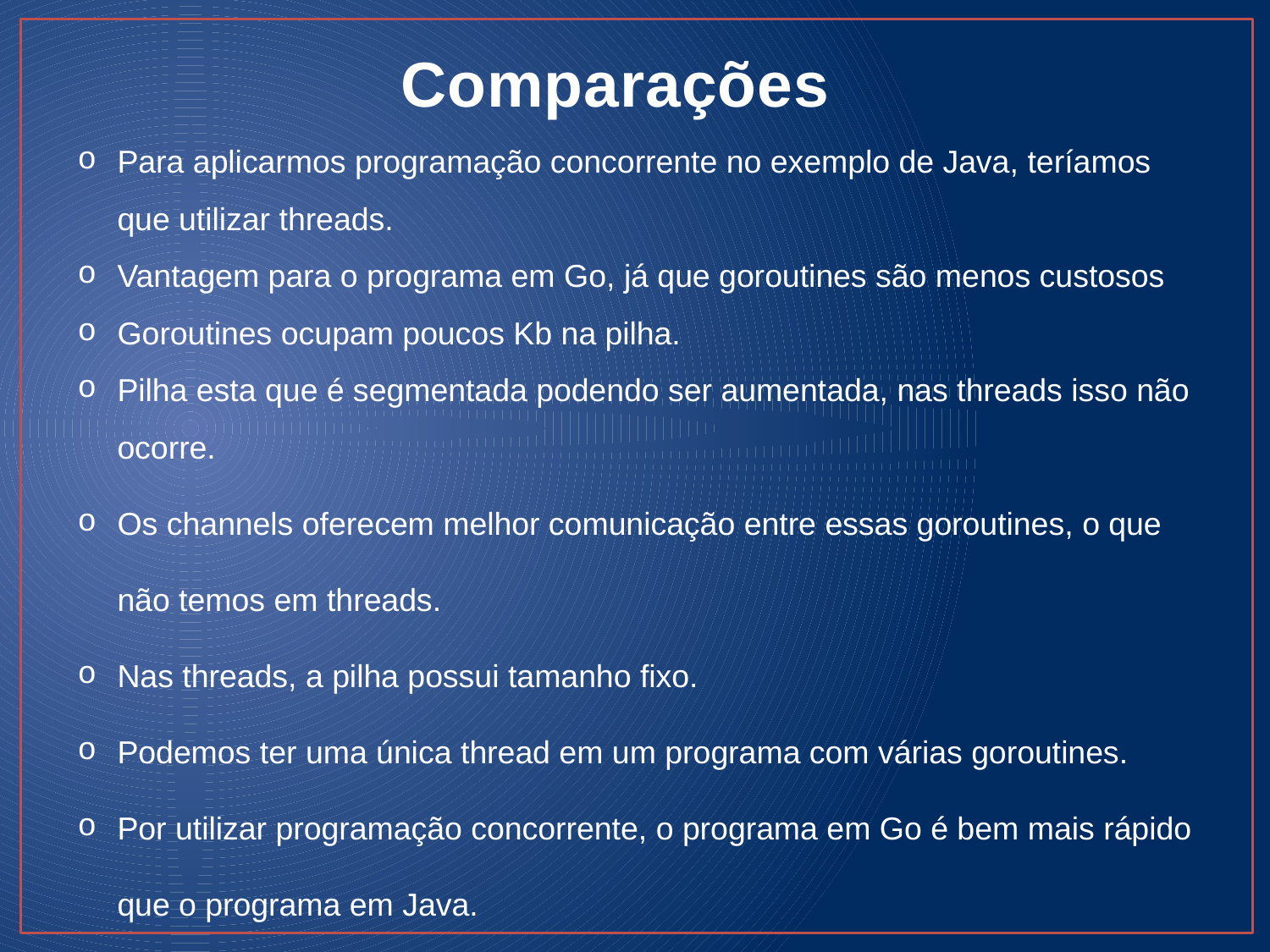

# Comparações
Para aplicarmos programação concorrente no exemplo de Java, teríamos que utilizar threads.
Vantagem para o programa em Go, já que goroutines são menos custosos
Goroutines ocupam poucos Kb na pilha.
Pilha esta que é segmentada podendo ser aumentada, nas threads isso não ocorre.
Os channels oferecem melhor comunicação entre essas goroutines, o que não temos em threads.
Nas threads, a pilha possui tamanho fixo.
Podemos ter uma única thread em um programa com várias goroutines.
Por utilizar programação concorrente, o programa em Go é bem mais rápido que o programa em Java.